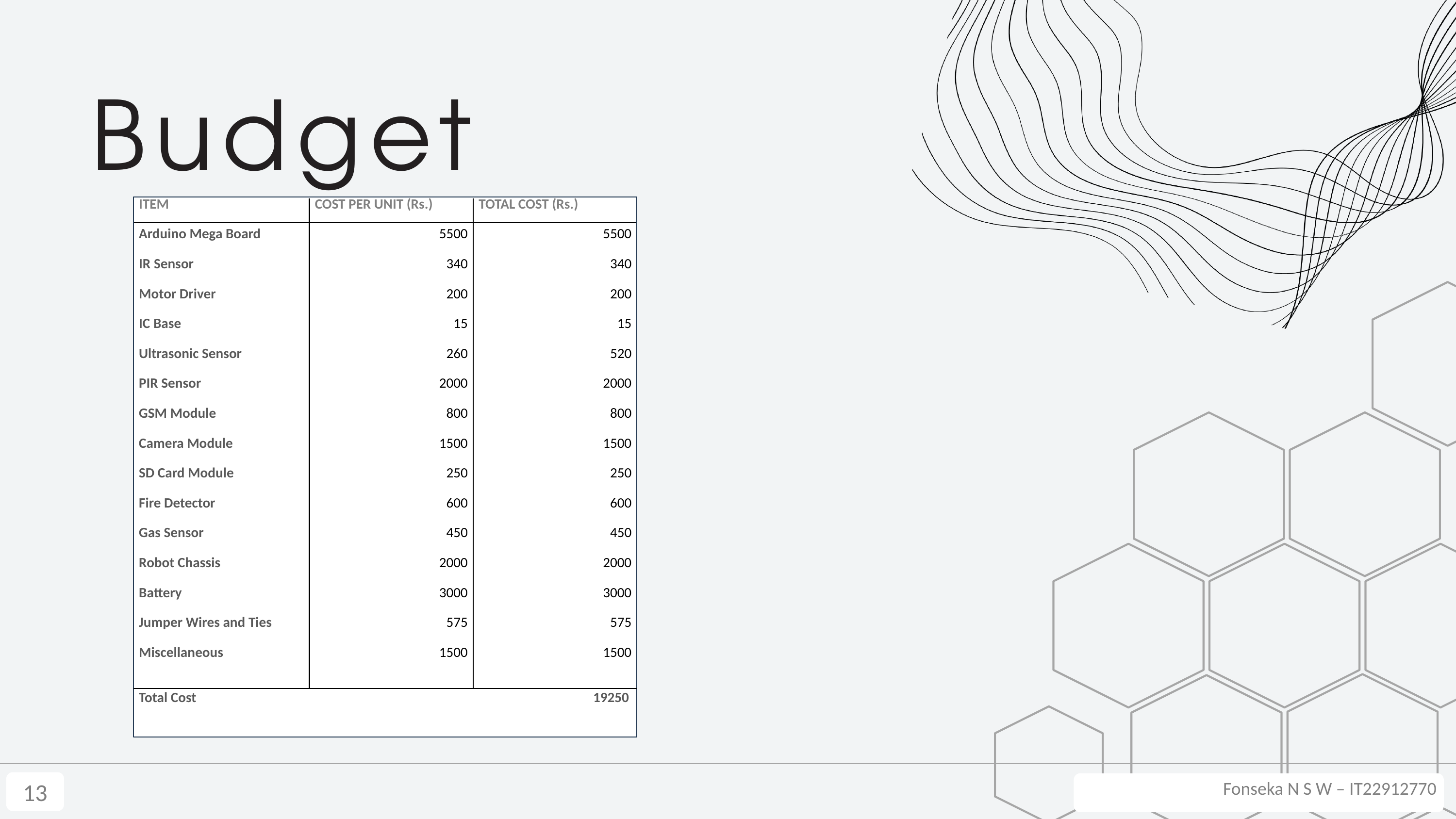

Budget
| ITEM | COST PER UNIT (Rs.) | TOTAL COST (Rs.) |
| --- | --- | --- |
| Arduino Mega Board | 5500 | 5500 |
| IR Sensor | 340 | 340 |
| Motor Driver | 200 | 200 |
| IC Base | 15 | 15 |
| Ultrasonic Sensor | 260 | 520 |
| PIR Sensor | 2000 | 2000 |
| GSM Module | 800 | 800 |
| Camera Module | 1500 | 1500 |
| SD Card Module | 250 | 250 |
| Fire Detector | 600 | 600 |
| Gas Sensor | 450 | 450 |
| Robot Chassis | 2000 | 2000 |
| Battery | 3000 | 3000 |
| Jumper Wires and Ties | 575 | 575 |
| Miscellaneous | 1500 | 1500 |
| Total Cost 19250 |  |  |

13

Fonseka N S W – IT22912770